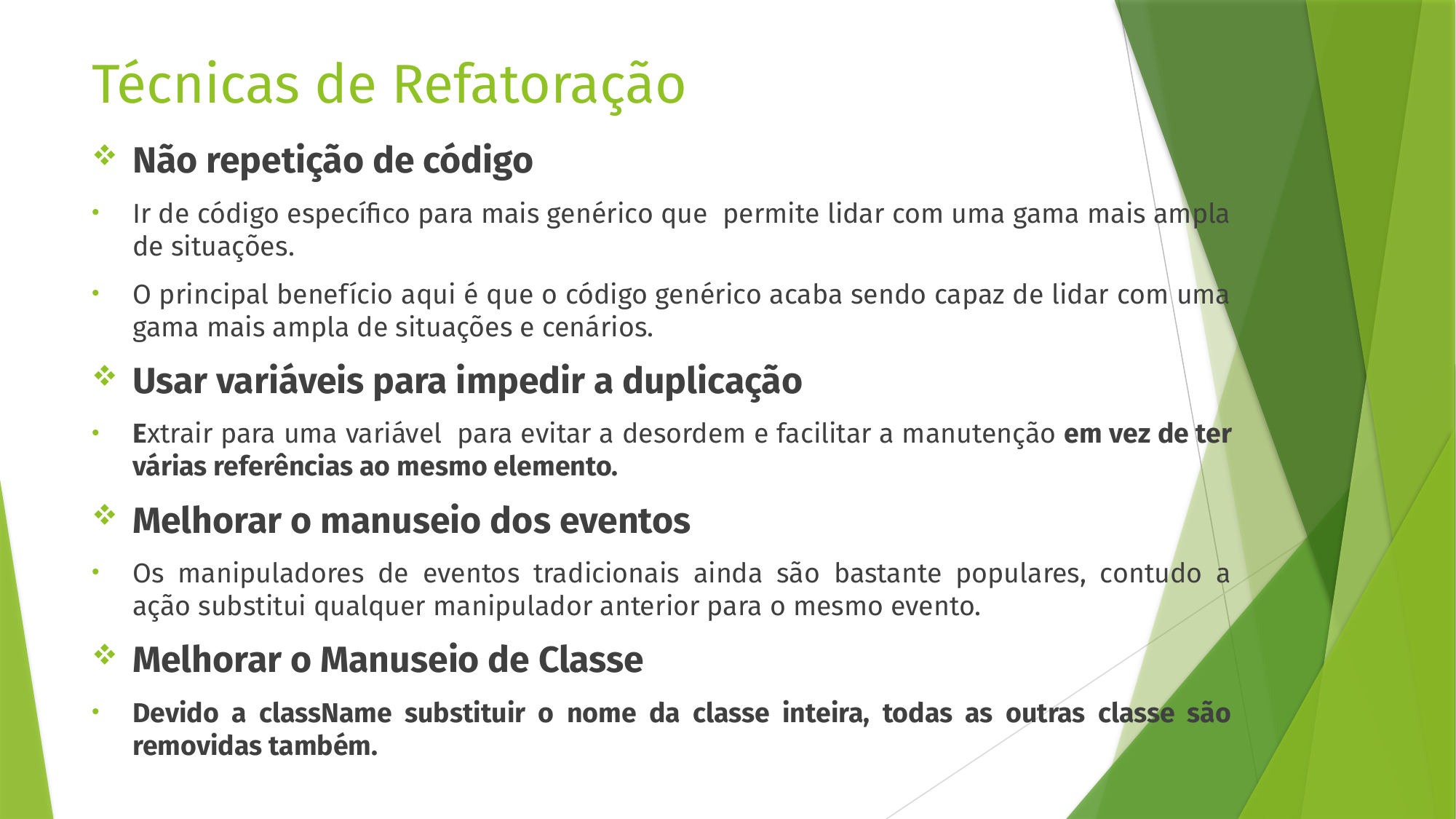

# Técnicas de Refatoração
Não repetição de código
Ir de código específico para mais genérico que  permite lidar com uma gama mais ampla de situações.
O principal benefício aqui é que o código genérico acaba sendo capaz de lidar com uma gama mais ampla de situações e cenários.
Usar variáveis ​​para impedir a duplicação
Extrair para uma variável  para evitar a desordem e facilitar a manutenção em vez de ter várias referências ao mesmo elemento.
Melhorar o manuseio dos eventos
Os manipuladores de eventos tradicionais ainda são bastante populares, contudo a ação substitui qualquer manipulador anterior para o mesmo evento.
Melhorar o Manuseio de Classe
Devido a className substituir o nome da classe inteira, todas as outras classe são removidas também.